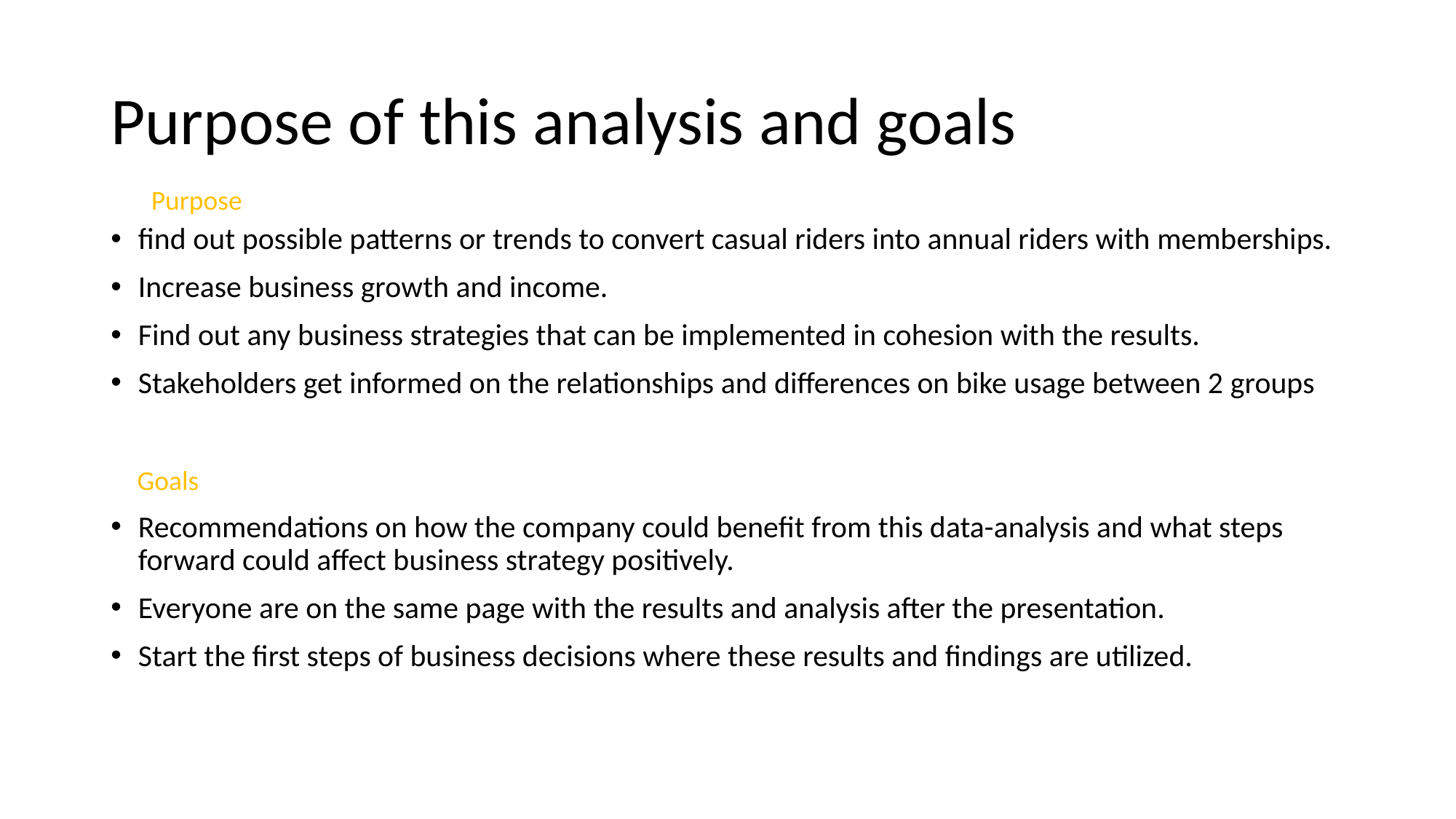

# Purpose of this analysis and goals
Purpose
find out possible patterns or trends to convert casual riders into annual riders with memberships.
Increase business growth and income.
Find out any business strategies that can be implemented in cohesion with the results.
Stakeholders get informed on the relationships and differences on bike usage between 2 groups

Recommendations on how the company could benefit from this data-analysis and what steps forward could affect business strategy positively.
Everyone are on the same page with the results and analysis after the presentation.
Start the first steps of business decisions where these results and findings are utilized.
Goals